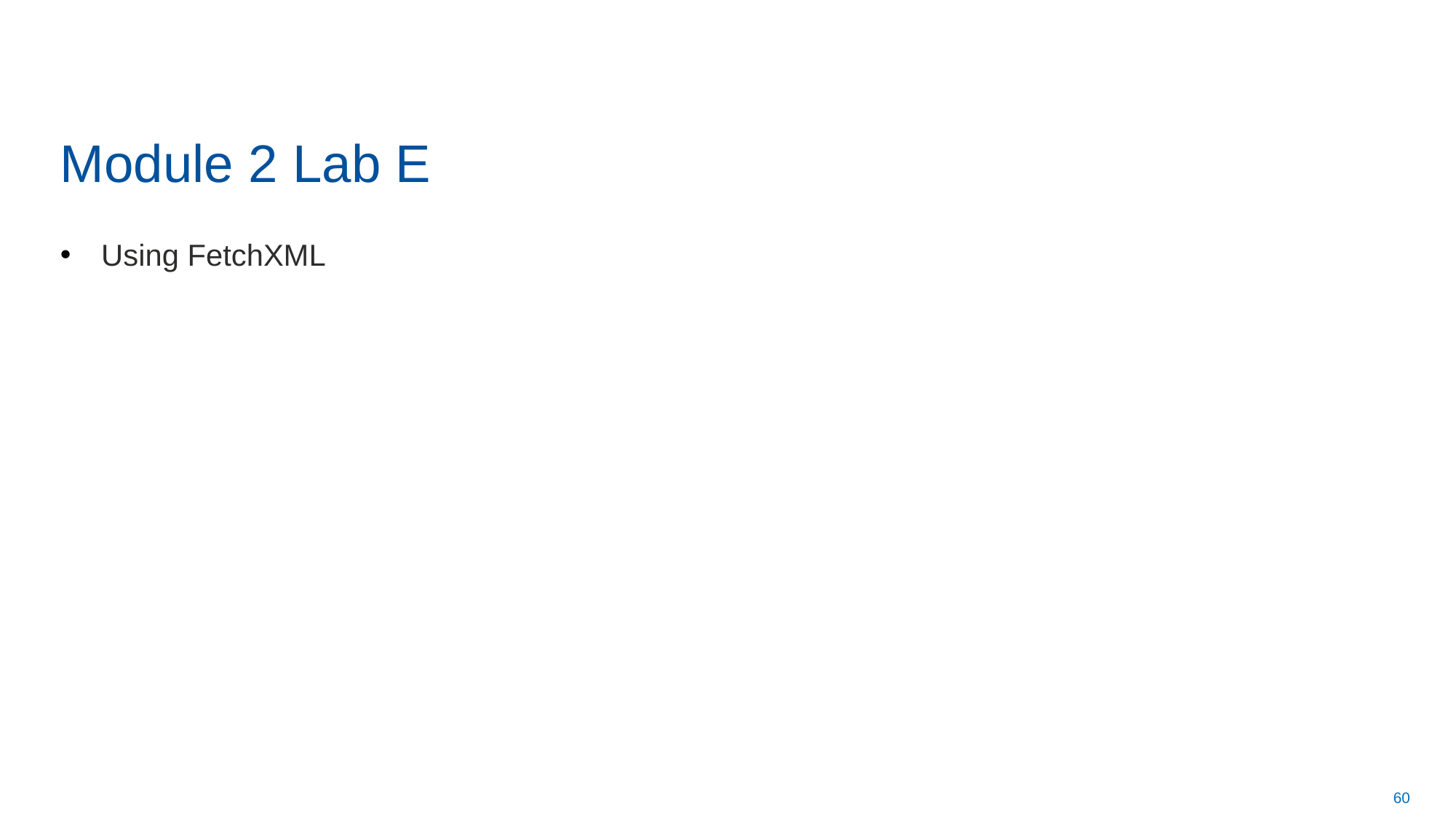

# Module 2 Lab E
Using FetchXML